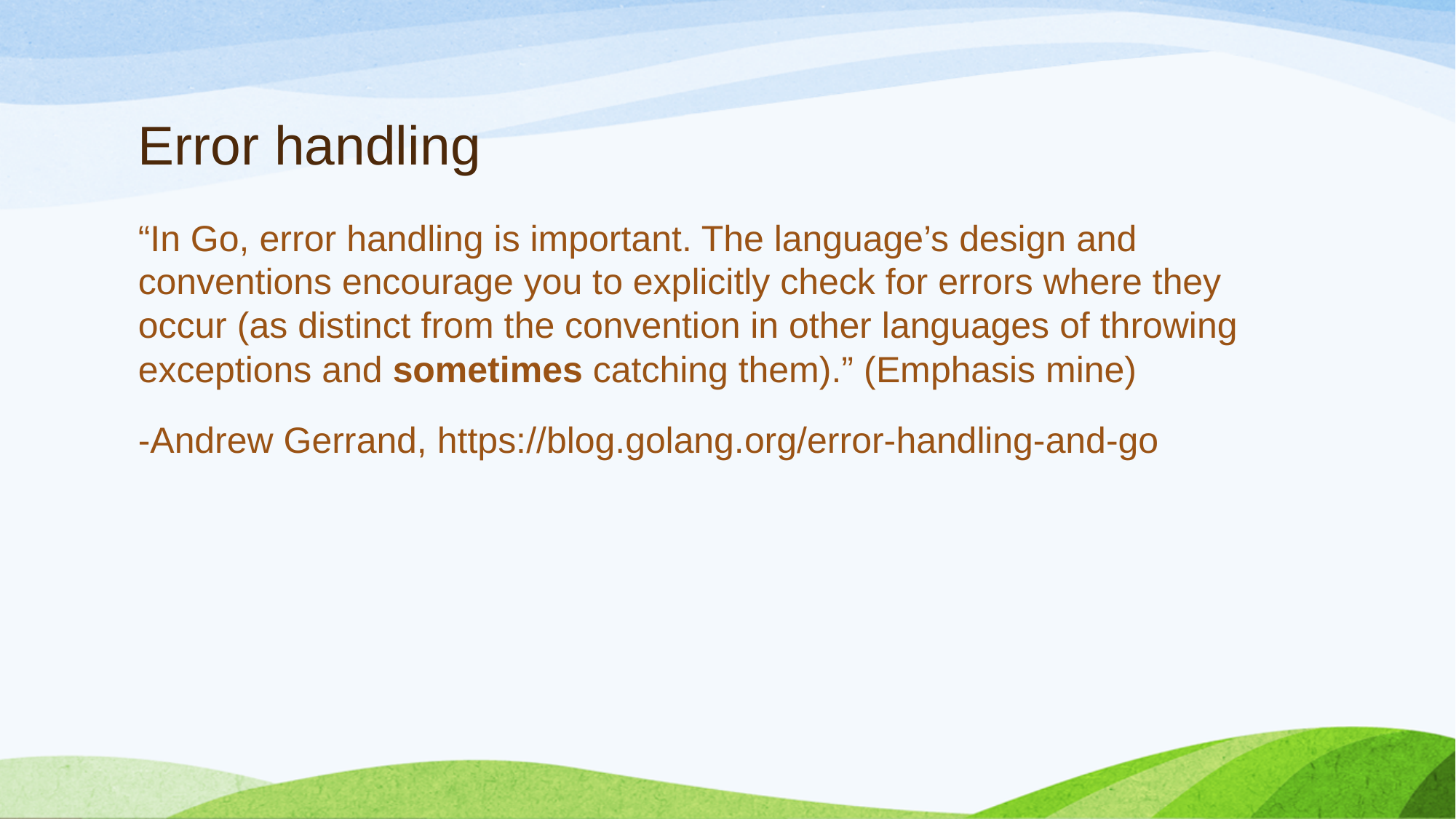

# Error handling
“In Go, error handling is important. The language’s design and conventions encourage you to explicitly check for errors where they occur (as distinct from the convention in other languages of throwing exceptions and sometimes catching them).” (Emphasis mine)
-Andrew Gerrand, https://blog.golang.org/error-handling-and-go